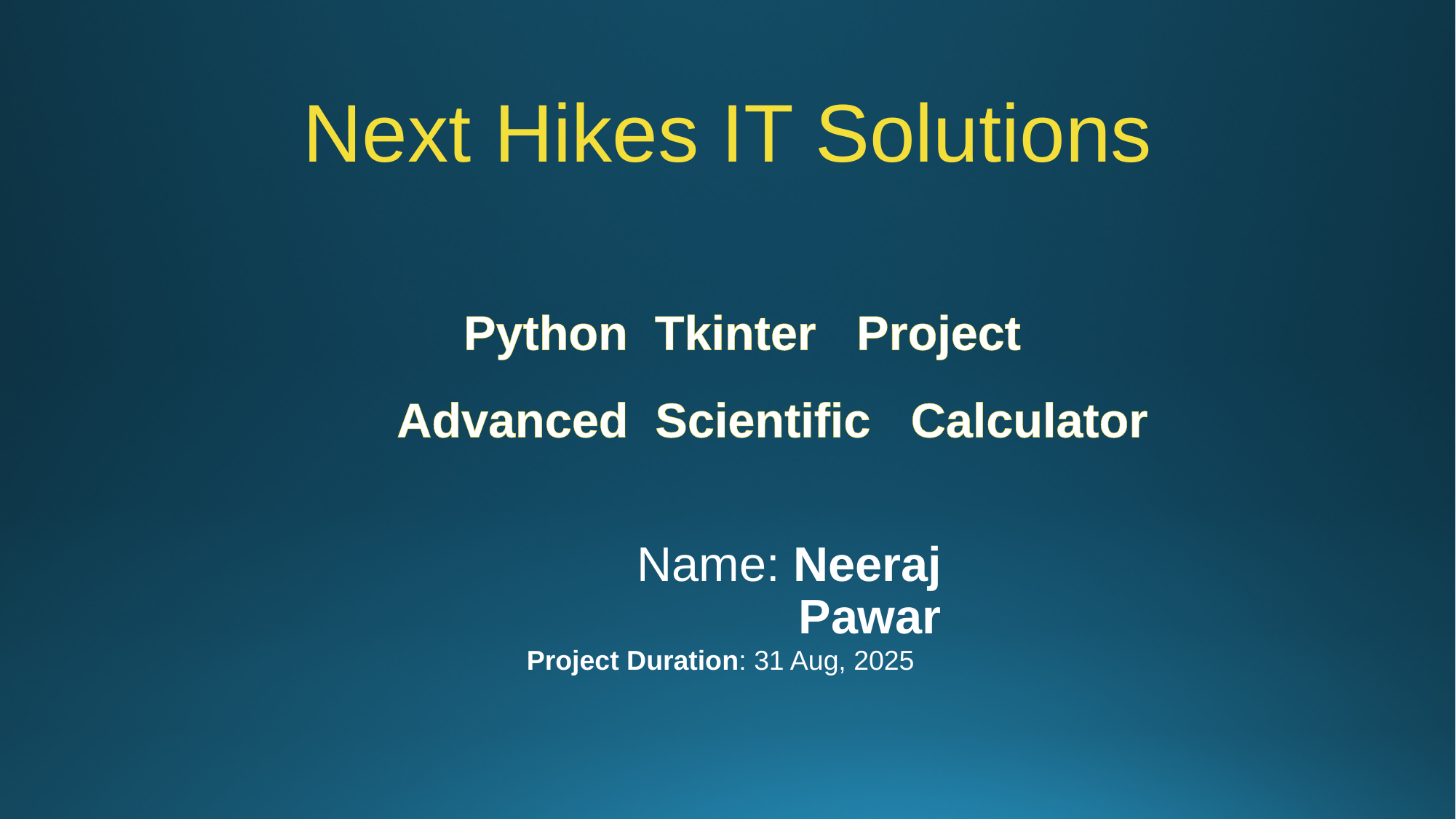

Next Hikes IT Solutions
       Python  Tkinter   Project
Advanced  Scientific   Calculator
Name: Neeraj Pawar

Project Duration: 31 Aug, 2025